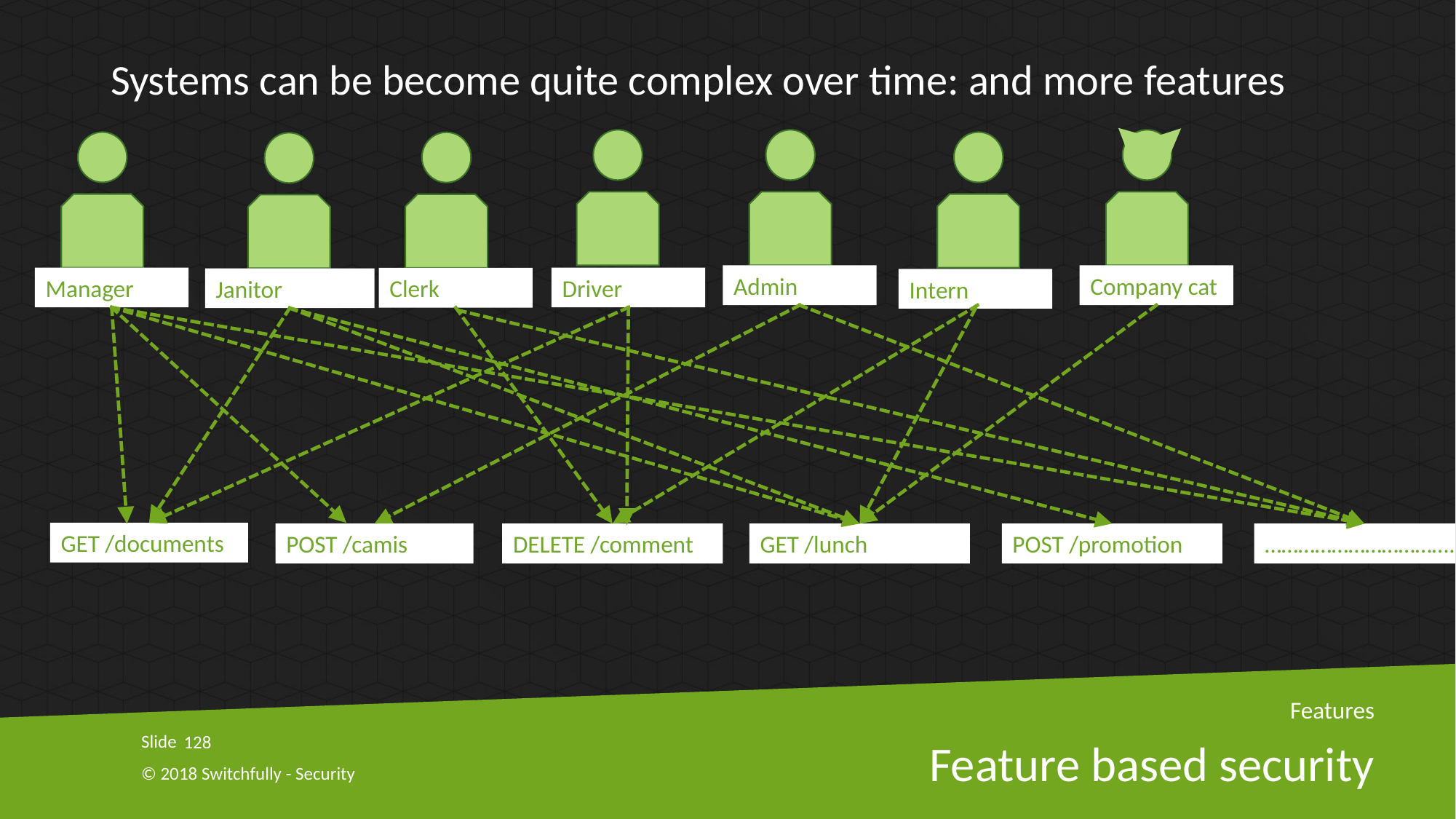

Systems can be become quite complex over time: and more features

Admin
Company cat
Manager
Driver
Clerk
Janitor
Intern
GET /documents
POST /camis
DELETE /comment
GET /lunch
POST /promotion
……………………………..
Features
128
# Feature based security
© 2018 Switchfully - Security